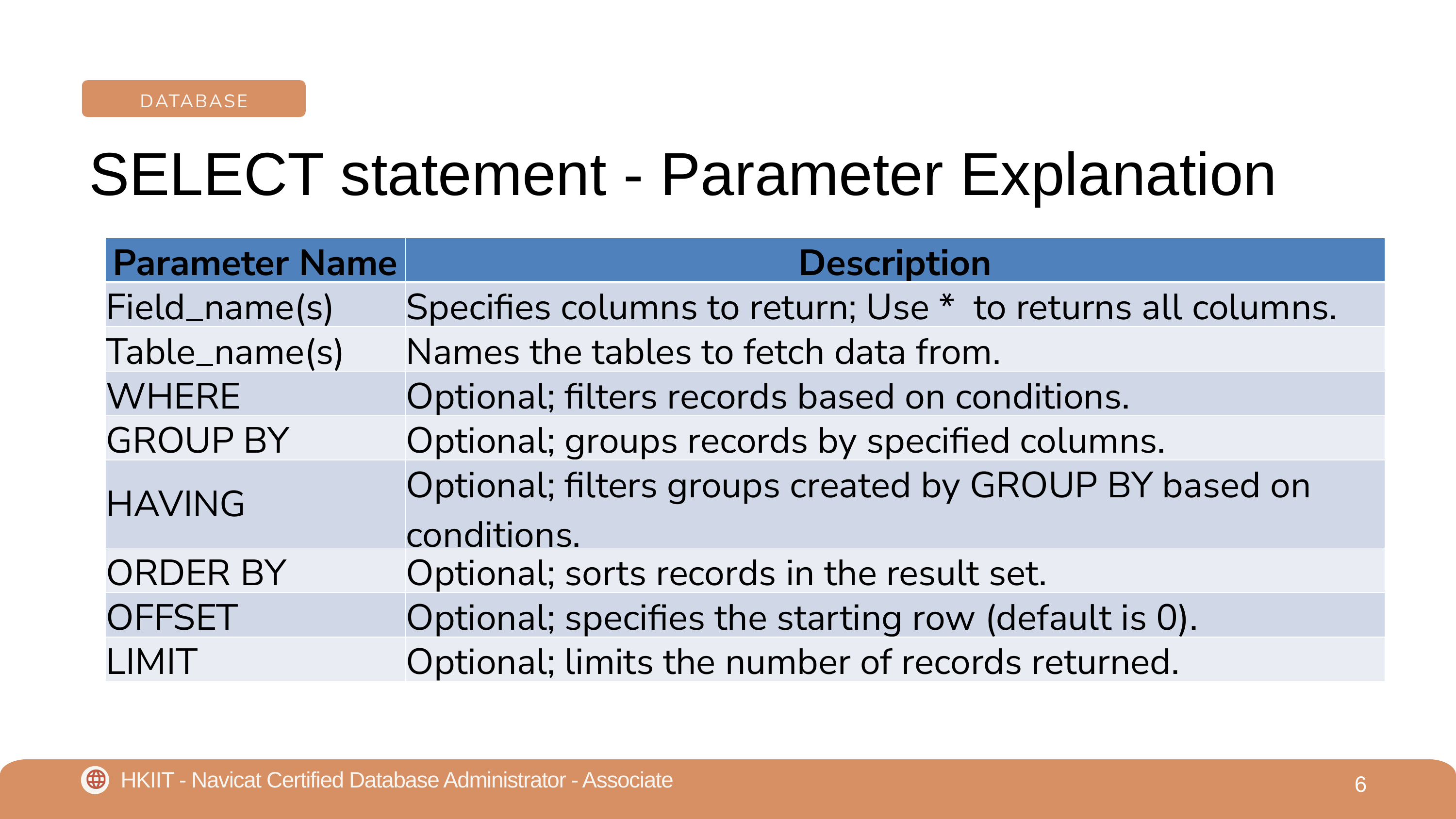

DATABASE
SELECT statement - Parameter Explanation
| Parameter Name | Description |
| --- | --- |
| Field\_name(s) | Specifies columns to return; Use \* to returns all columns. |
| Table\_name(s) | Names the tables to fetch data from. |
| WHERE | Optional; filters records based on conditions. |
| GROUP BY | Optional; groups records by specified columns. |
| HAVING | Optional; filters groups created by GROUP BY based on conditions. |
| ORDER BY | Optional; sorts records in the result set. |
| OFFSET | Optional; specifies the starting row (default is 0). |
| LIMIT | Optional; limits the number of records returned. |

6

HKIIT - Navicat Certified Database Administrator - Associate